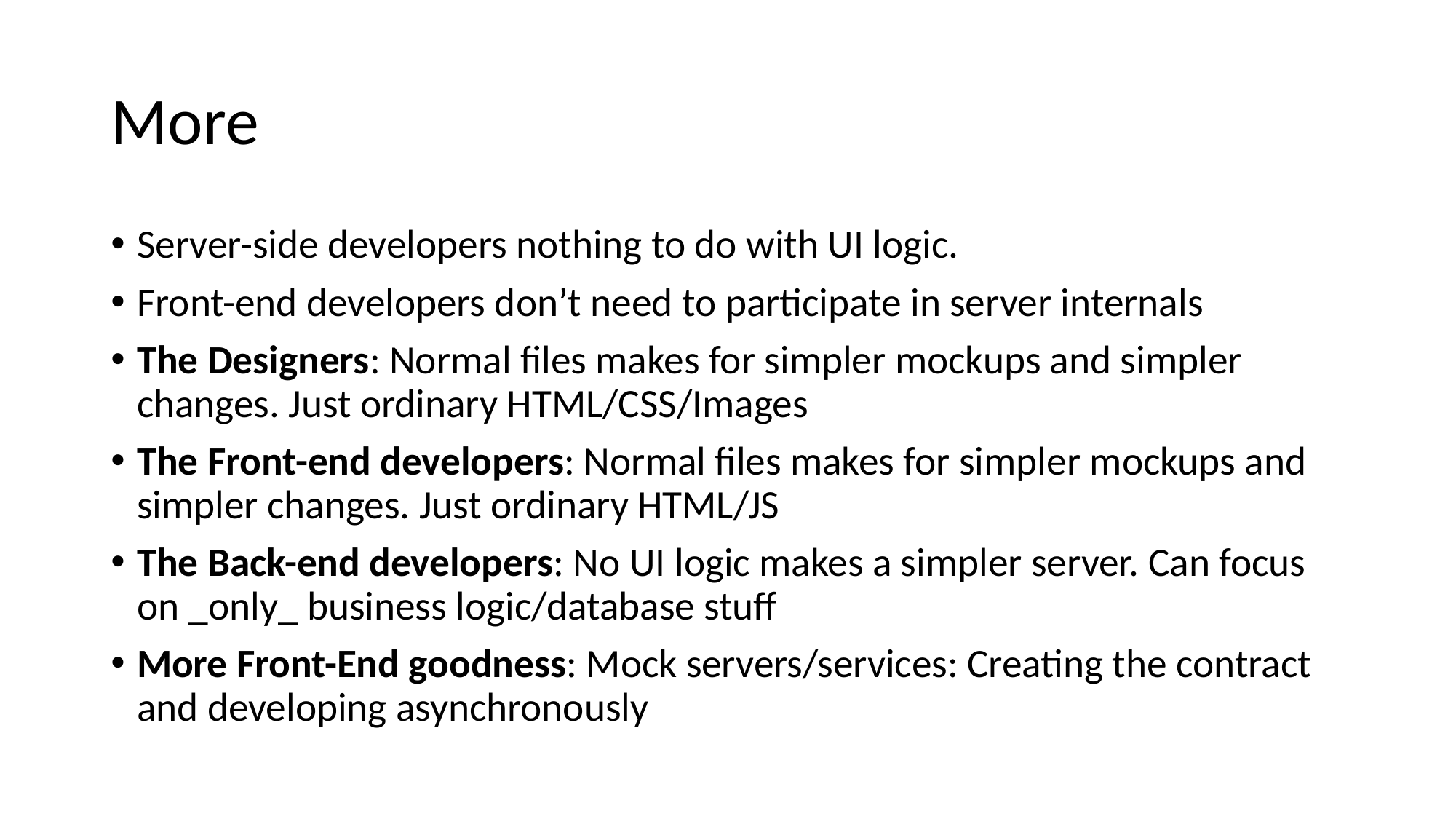

# More
Server-side developers nothing to do with UI logic.
Front-end developers don’t need to participate in server internals
The Designers: Normal files makes for simpler mockups and simpler changes. Just ordinary HTML/CSS/Images
The Front-end developers: Normal files makes for simpler mockups and simpler changes. Just ordinary HTML/JS
The Back-end developers: No UI logic makes a simpler server. Can focus on _only_ business logic/database stuff
More Front-End goodness: Mock servers/services: Creating the contract and developing asynchronously